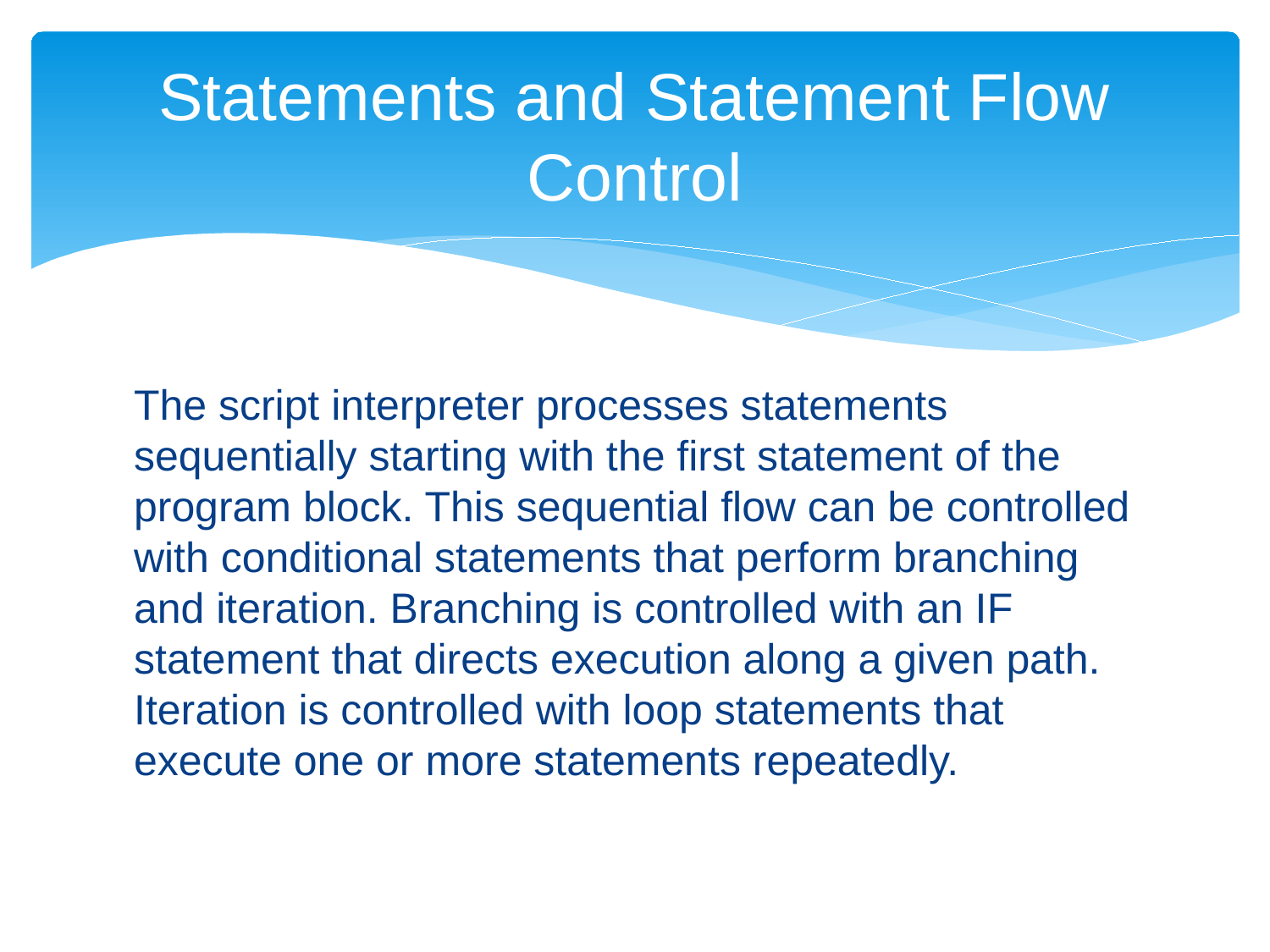

# Statements and Statement Flow Control
The script interpreter processes statements sequentially starting with the first statement of the program block. This sequential flow can be controlled with conditional statements that perform branching and iteration. Branching is controlled with an IF statement that directs execution along a given path. Iteration is controlled with loop statements that execute one or more statements repeatedly.